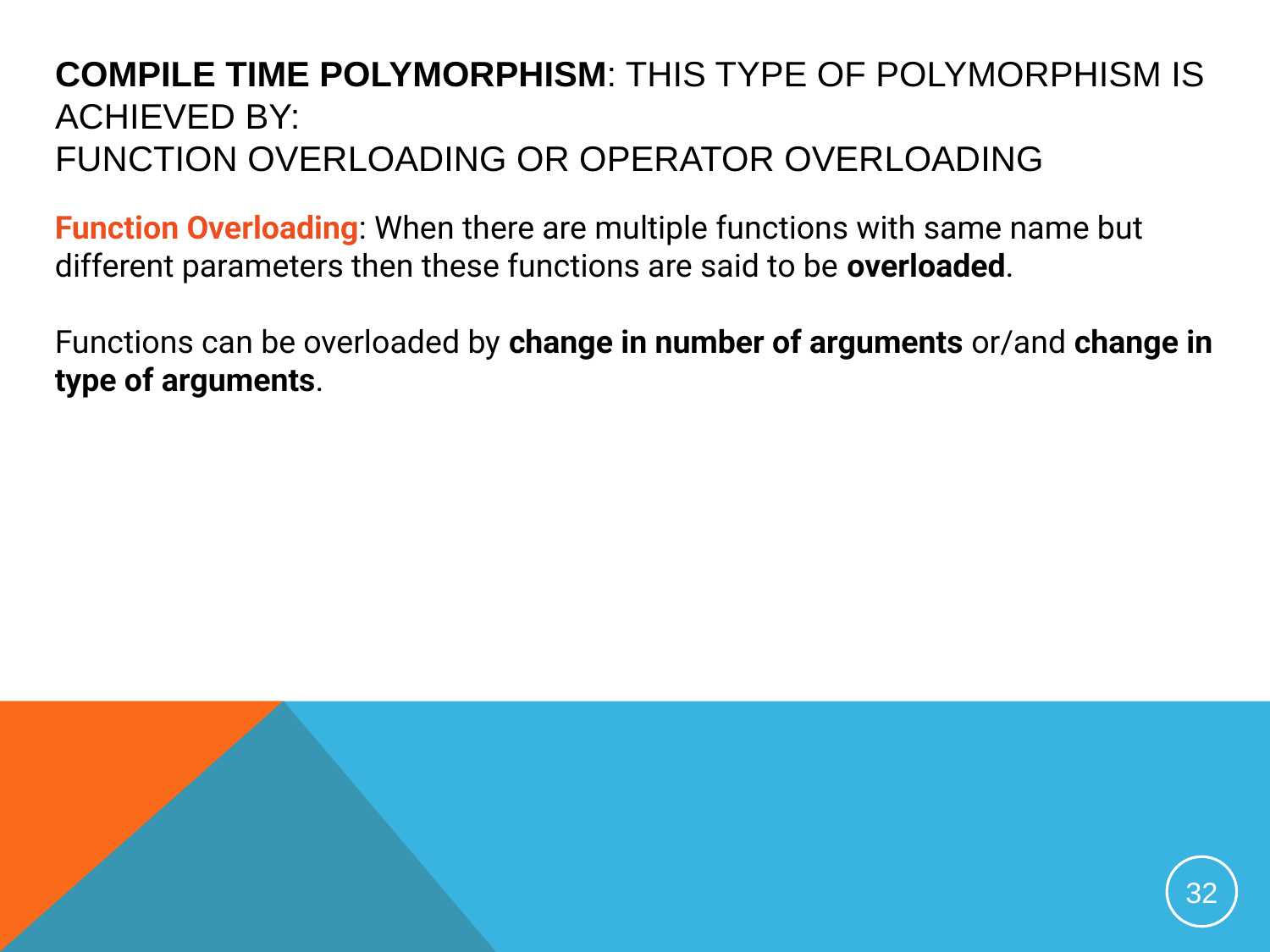

# Compile time polymorphism: This type of polymorphism is achieved by: function overloading or operator overloading
Function Overloading: When there are multiple functions with same name but different parameters then these functions are said to be overloaded.

Functions can be overloaded by change in number of arguments or/and change in type of arguments.
32